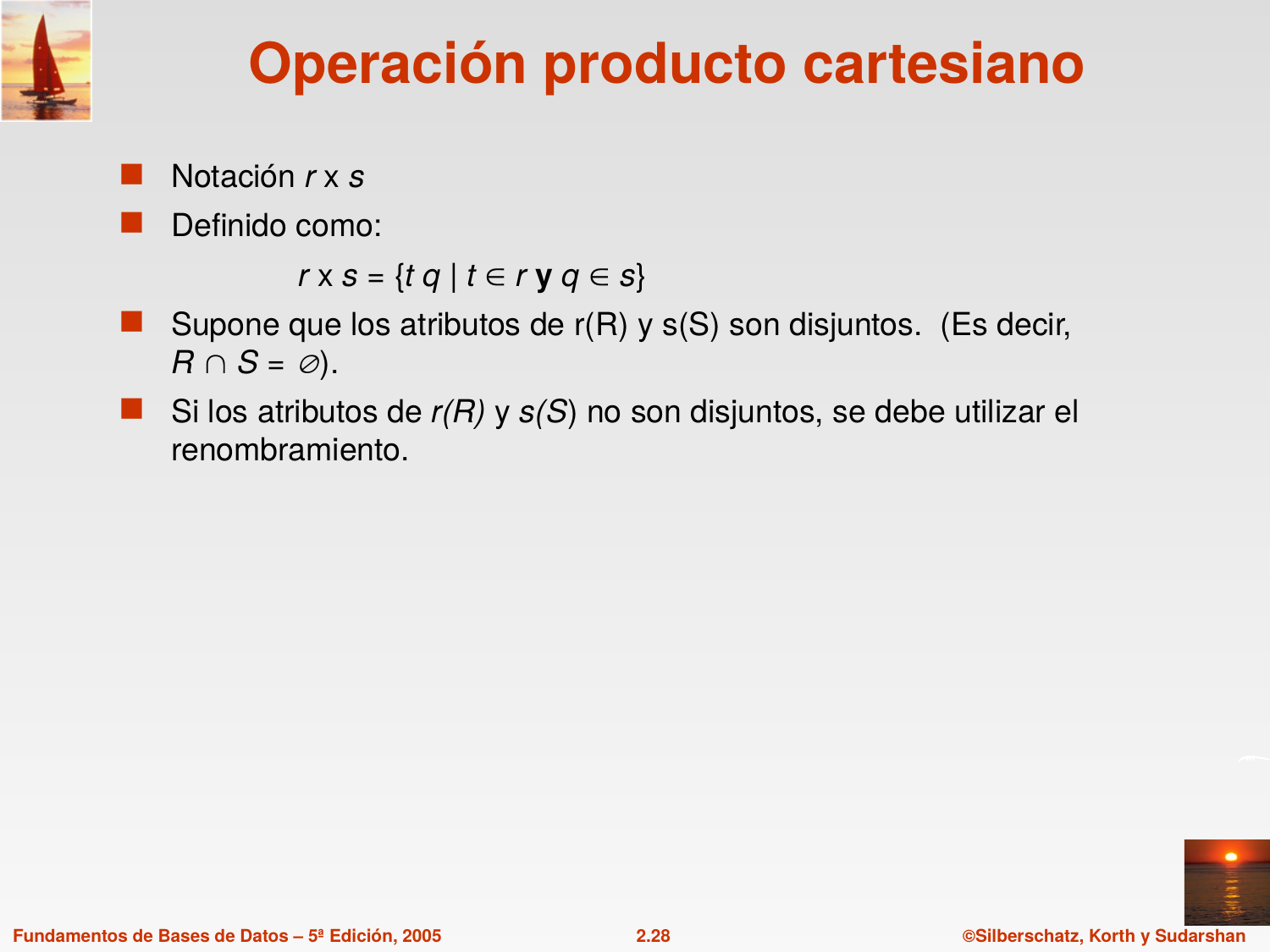

# Operación producto cartesiano
Notación r x s
Definido como:
		r x s = {t q | t ∈ r y q ∈ s}
Supone que los atributos de r(R) y s(S) son disjuntos.  (Es decir,
R ∩ S = ∅).
Si los atributos de r(R) y s(S) no son disjuntos, se debe utilizar el renombramiento.